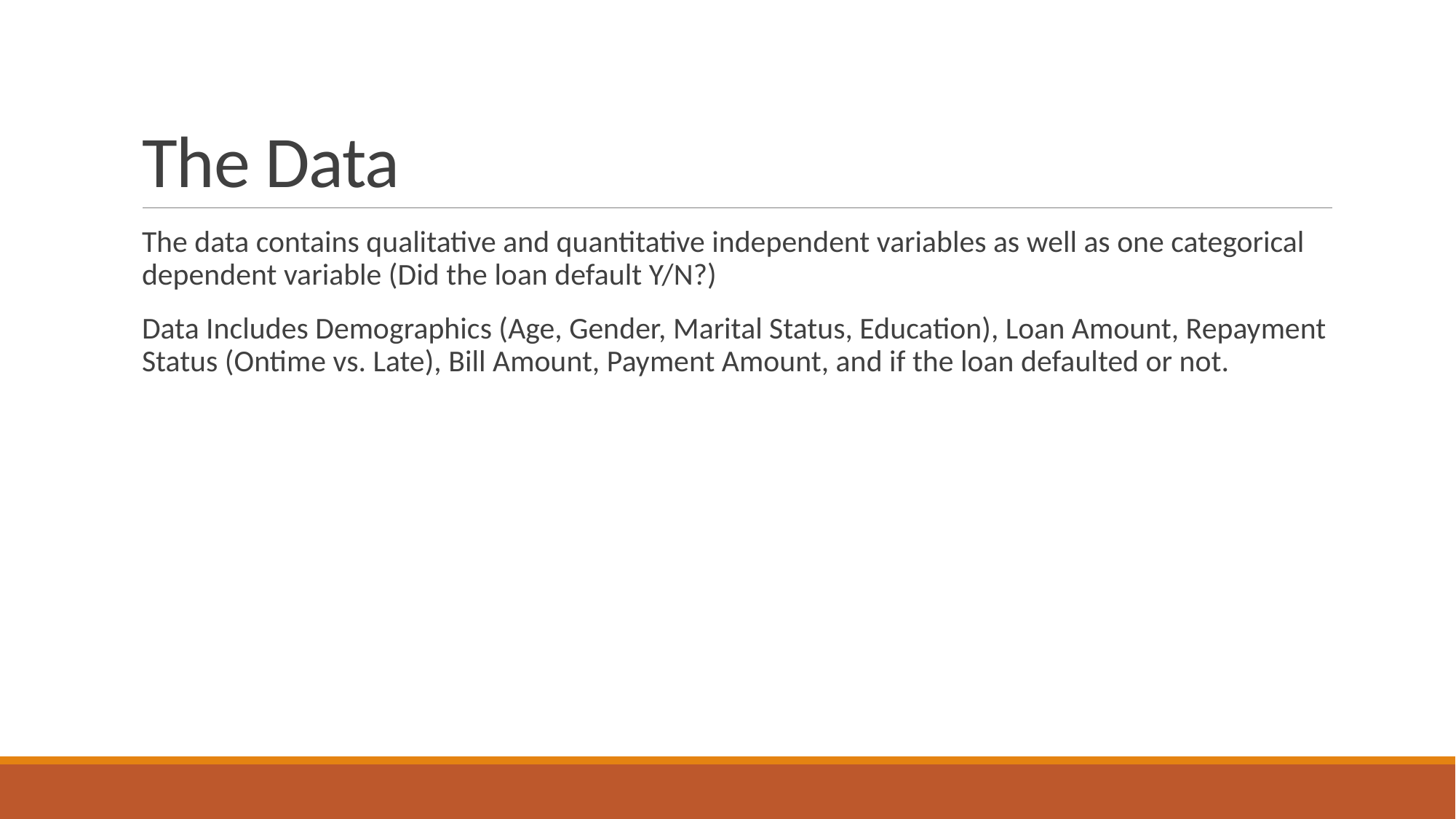

# The Data
The data contains qualitative and quantitative independent variables as well as one categorical dependent variable (Did the loan default Y/N?)
Data Includes Demographics (Age, Gender, Marital Status, Education), Loan Amount, Repayment Status (Ontime vs. Late), Bill Amount, Payment Amount, and if the loan defaulted or not.